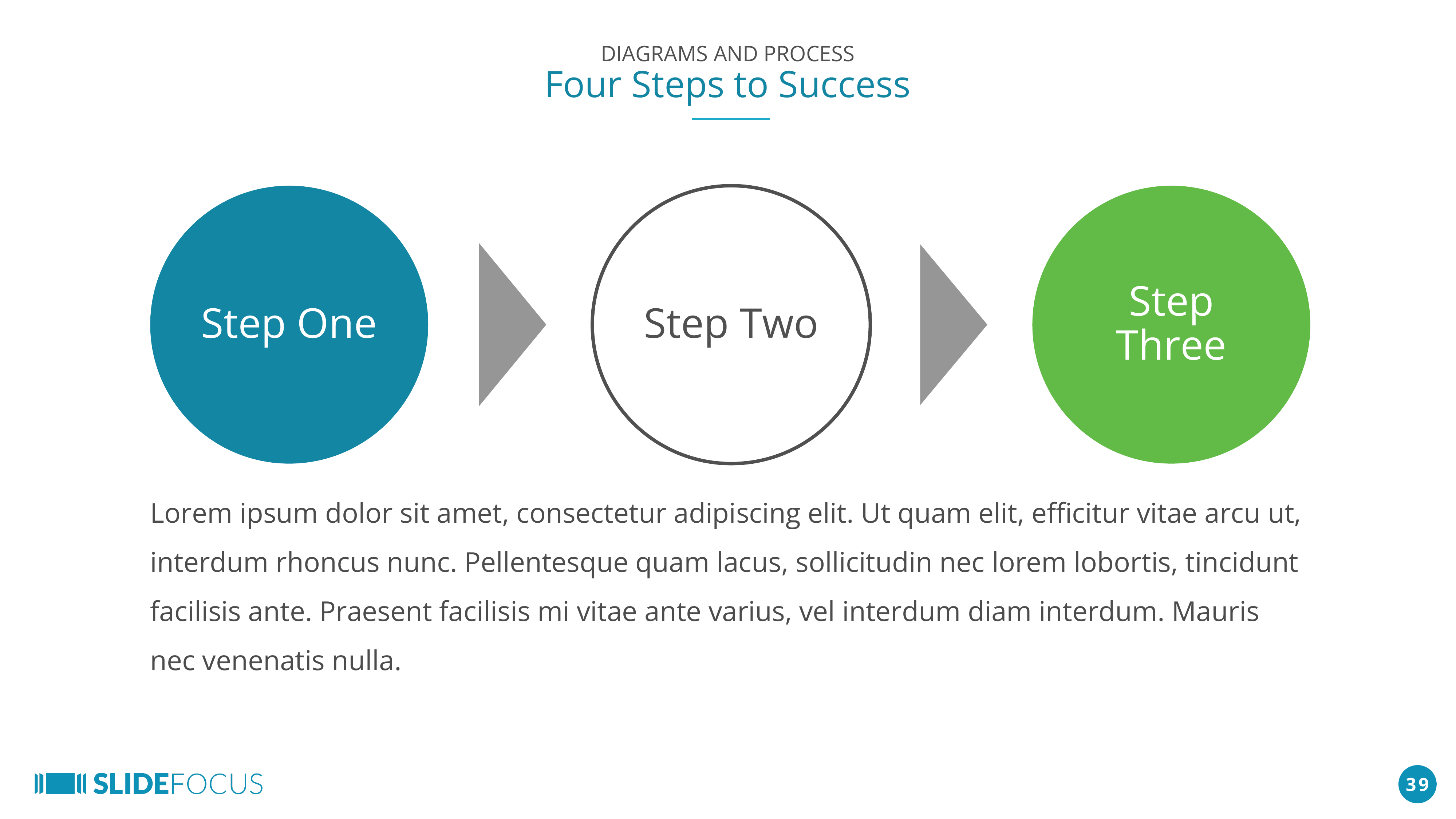

DIAGRAMS AND PROCESS
Four Steps to Success
Step One
Step Two
Step Three

Lorem ipsum dolor sit amet, consectetur adipiscing elit. Ut quam elit, efficitur vitae arcu ut, interdum rhoncus nunc. Pellentesque quam lacus, sollicitudin nec lorem lobortis, tincidunt facilisis ante. Praesent facilisis mi vitae ante varius, vel interdum diam interdum. Mauris nec venenatis nulla.